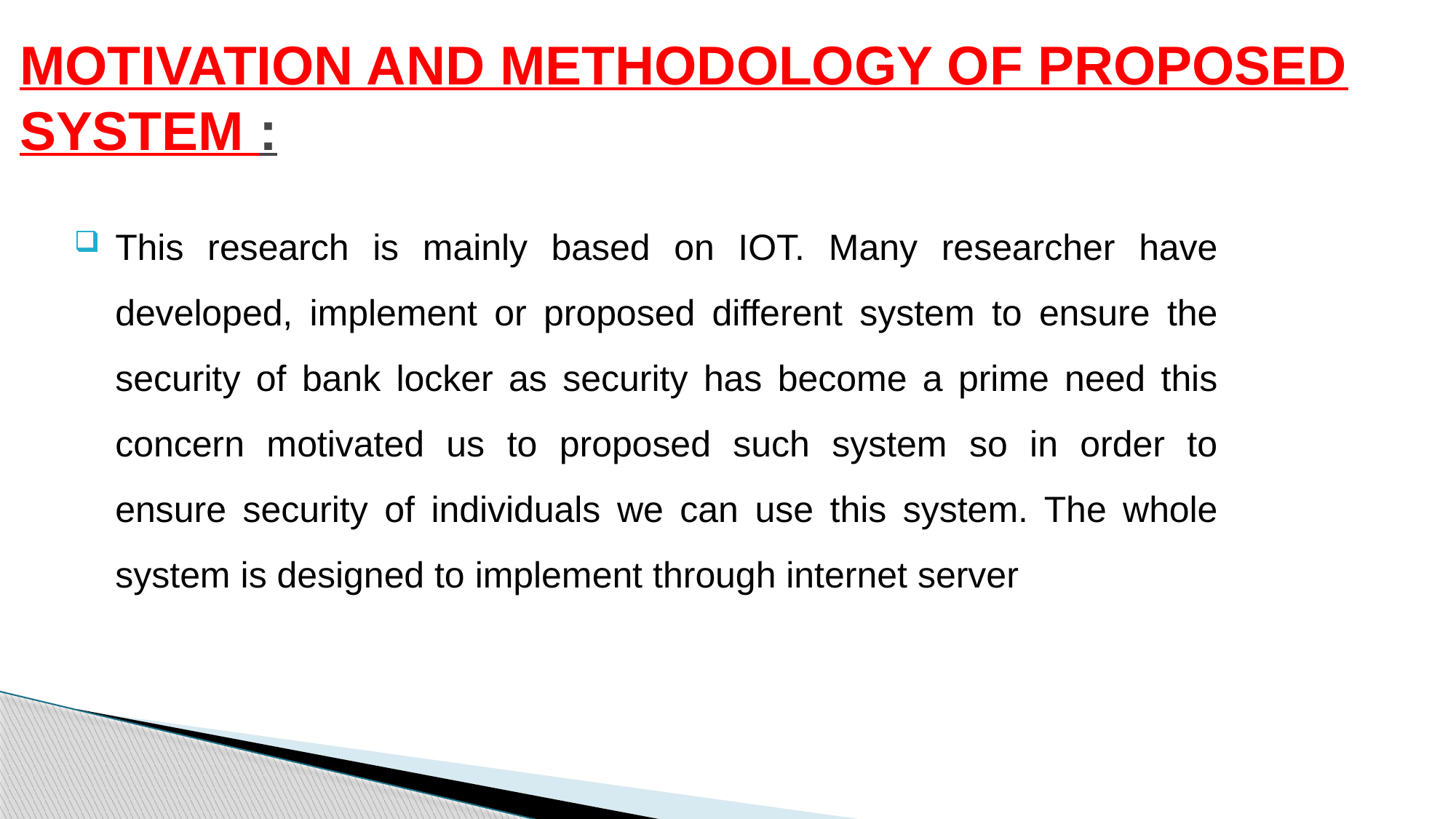

# MOTIVATION AND METHODOLOGY OF PROPOSED SYSTEM :
This research is mainly based on IOT. Many researcher have developed, implement or proposed different system to ensure the security of bank locker as security has become a prime need this concern motivated us to proposed such system so in order to ensure security of individuals we can use this system. The whole system is designed to implement through internet server